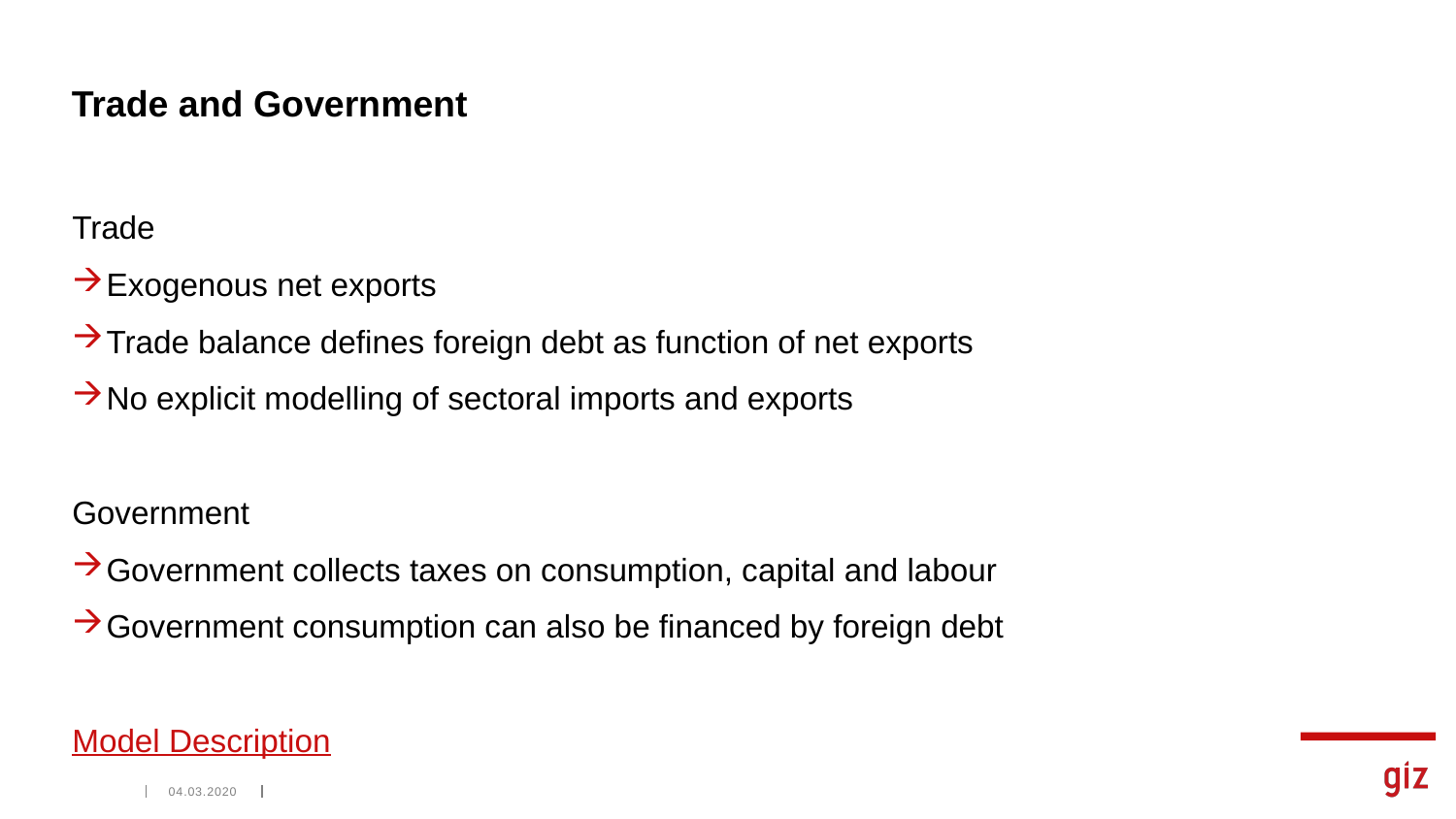

# Trade and Government
Trade
Exogenous net exports
Trade balance defines foreign debt as function of net exports
No explicit modelling of sectoral imports and exports

Government
Government collects taxes on consumption, capital and labour
Government consumption can also be financed by foreign debt

Model Description
04.03.2020